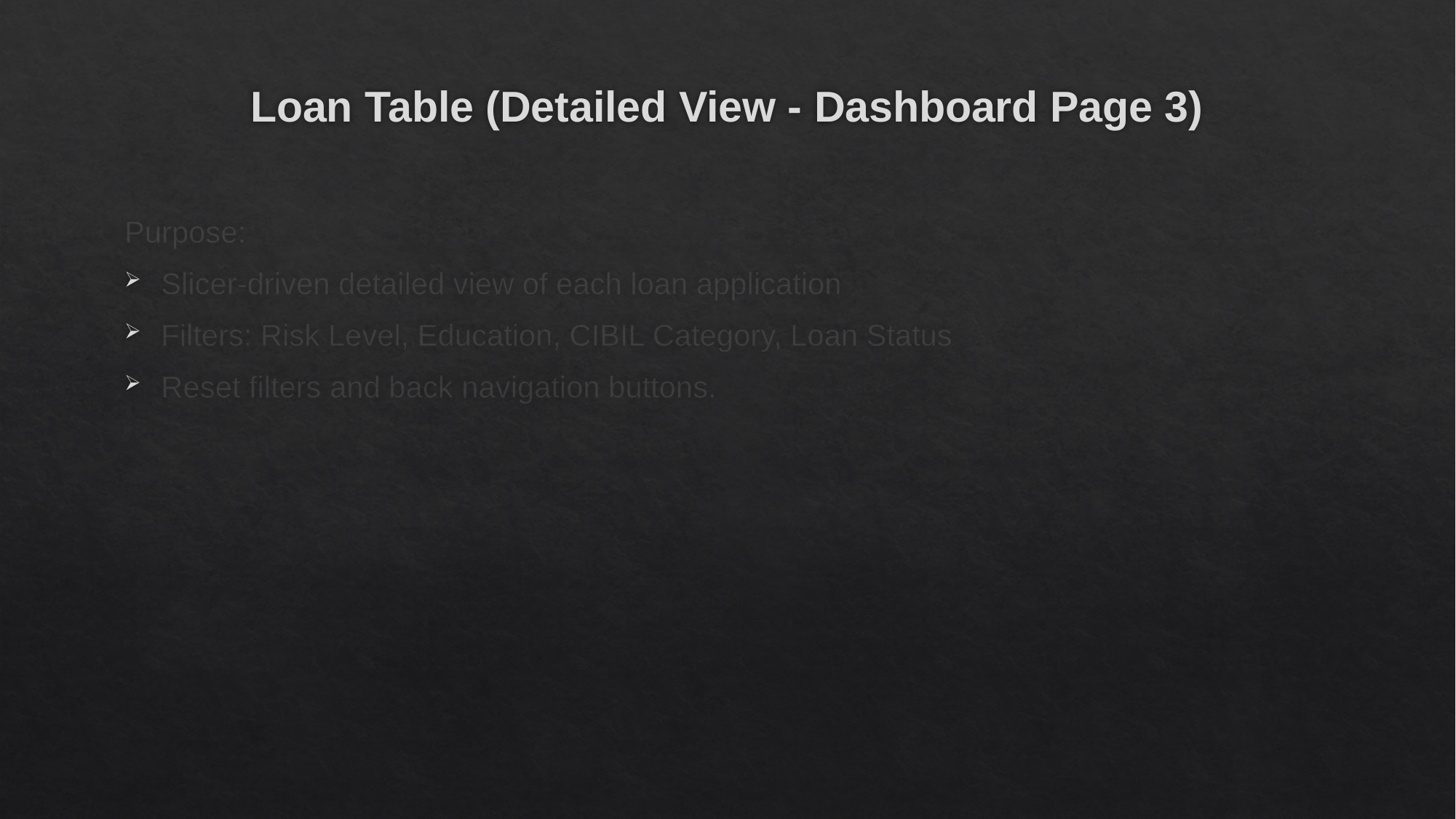

# Loan Table (Detailed View - Dashboard Page 3)
Purpose:
Slicer-driven detailed view of each loan application
Filters: Risk Level, Education, CIBIL Category, Loan Status
Reset filters and back navigation buttons.